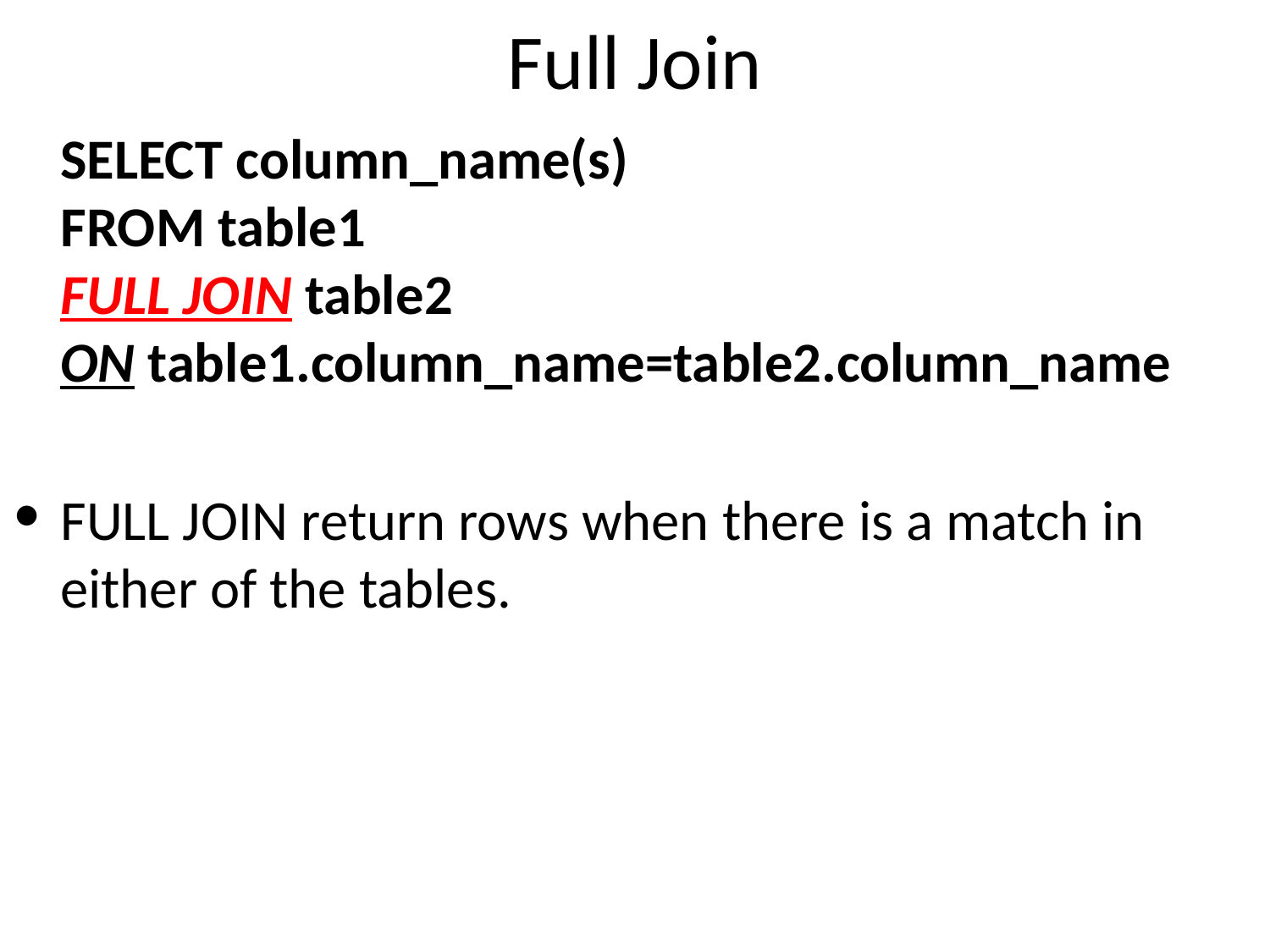

# Full Join
	SELECT column_name(s)
FROM table1
FULL JOIN table2
ON table1.column_name=table2.column_name

FULL JOIN return rows when there is a match in either of the tables.